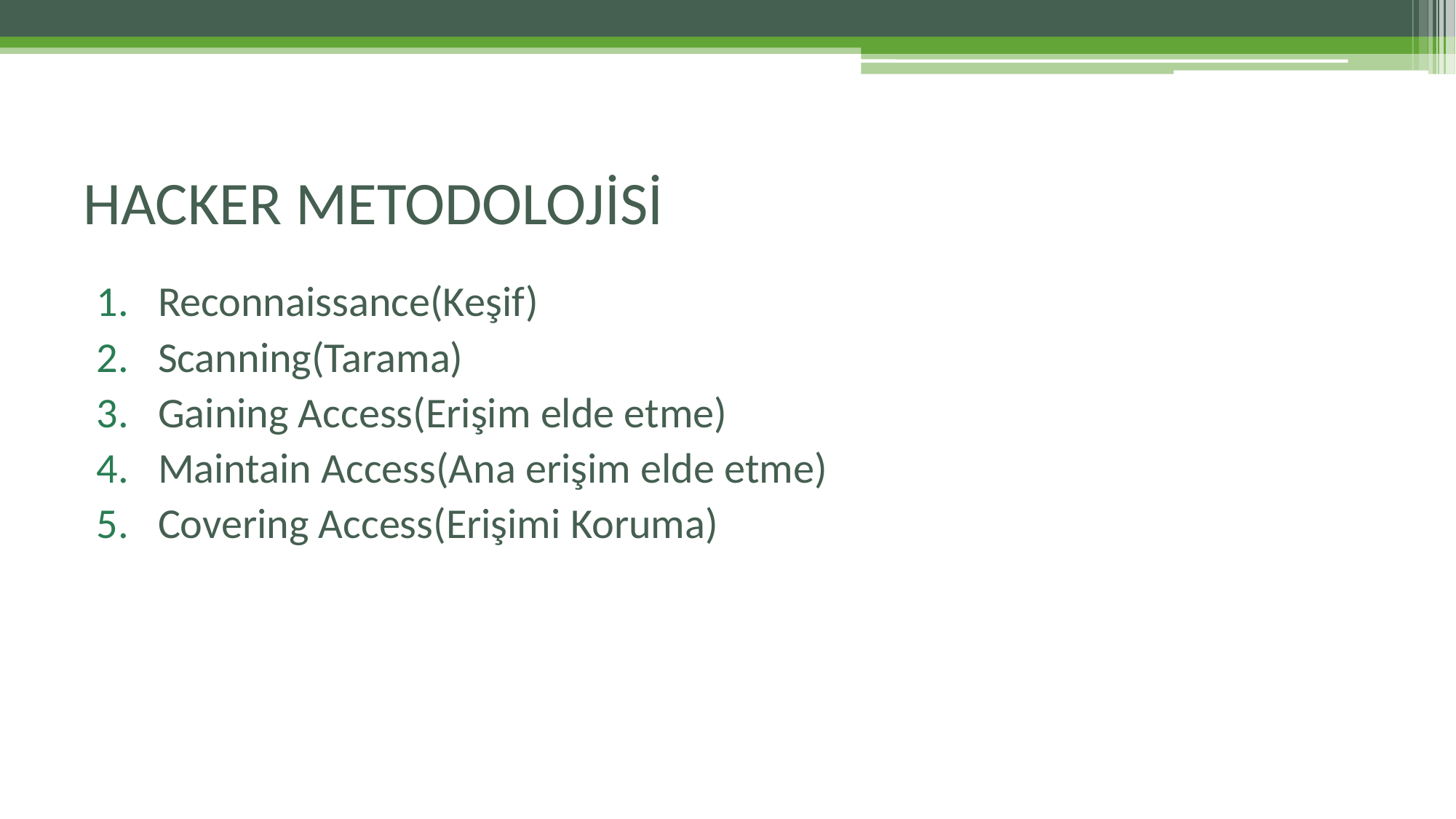

# HACKER METODOLOJİSİ
Reconnaissance(Keşif)
Scanning(Tarama)
Gaining Access(Erişim elde etme)
Maintain Access(Ana erişim elde etme)
Covering Access(Erişimi Koruma)